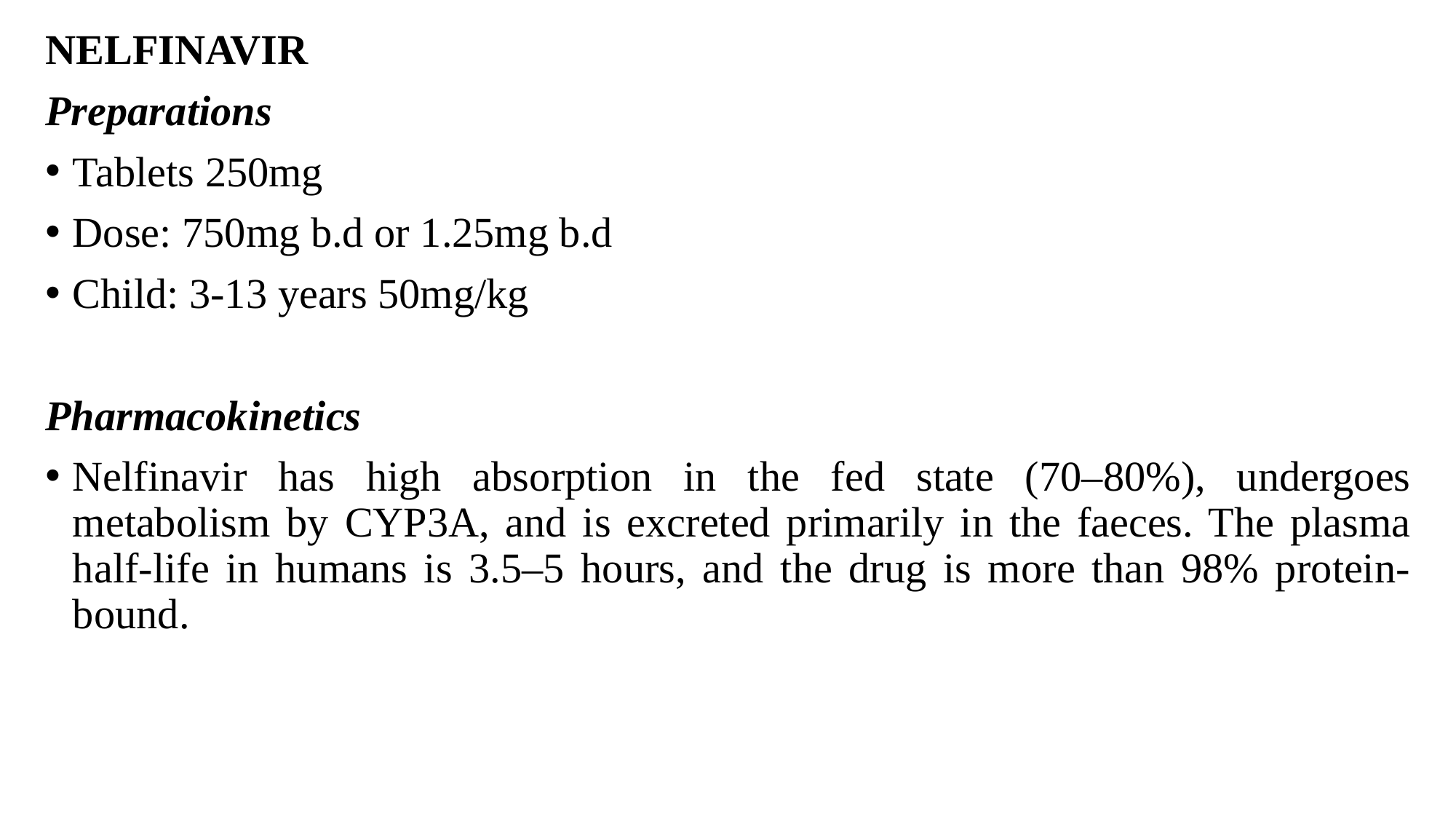

NELFINAVIR
Preparations
Tablets 250mg
Dose: 750mg b.d or 1.25mg b.d
Child: 3-13 years 50mg/kg

Pharmacokinetics
Nelfinavir has high absorption in the fed state (70–80%), undergoes metabolism by CYP3A, and is excreted primarily in the faeces. The plasma half-life in humans is 3.5–5 hours, and the drug is more than 98% protein-bound.